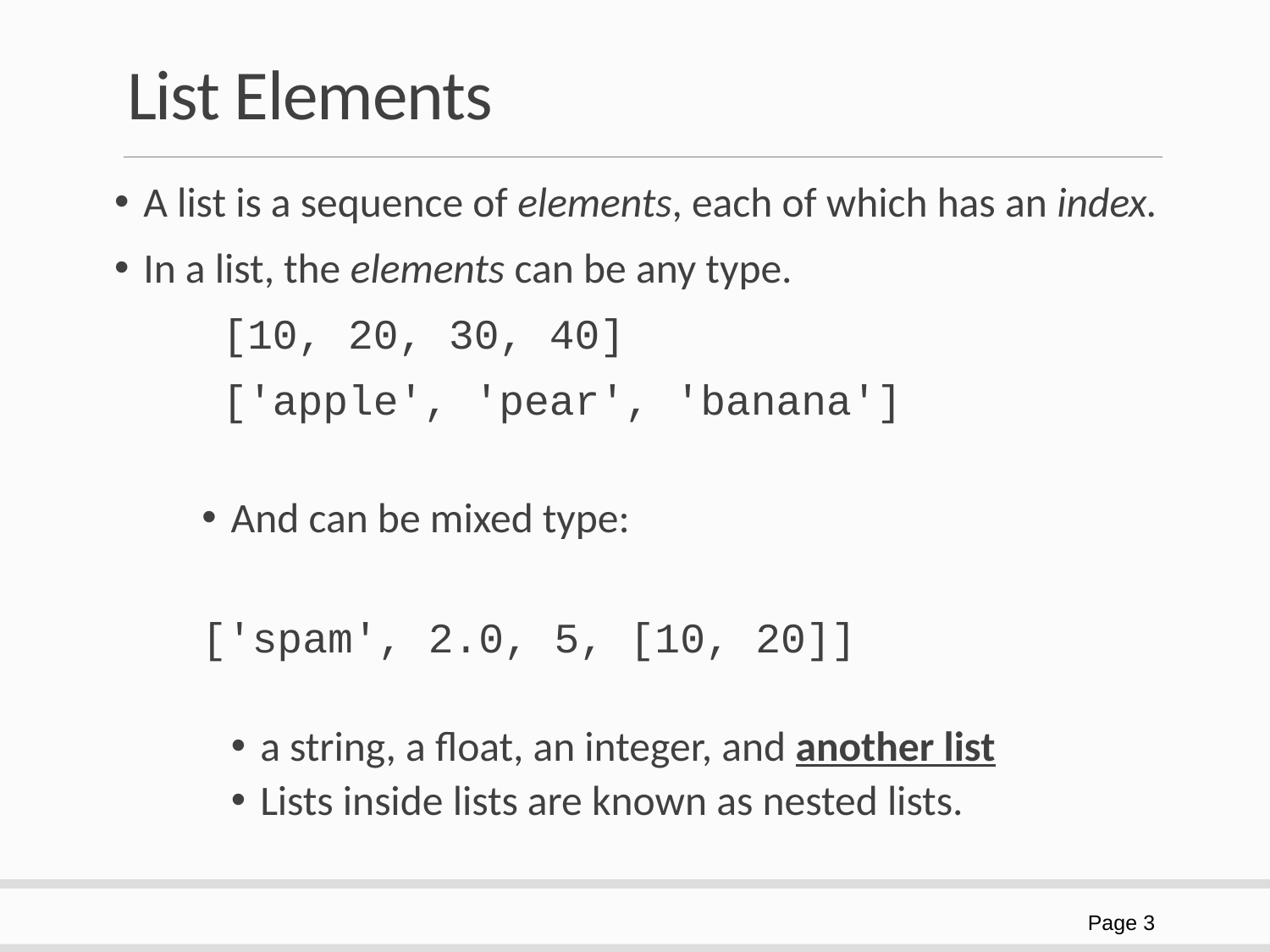

# List Elements
A list is a sequence of elements, each of which has an index.
In a list, the elements can be any type.
	[10, 20, 30, 40]
	['apple', 'pear', 'banana']

And can be mixed type:

	['spam', 2.0, 5, [10, 20]]

a string, a float, an integer, and another list
Lists inside lists are known as nested lists.

Page 3